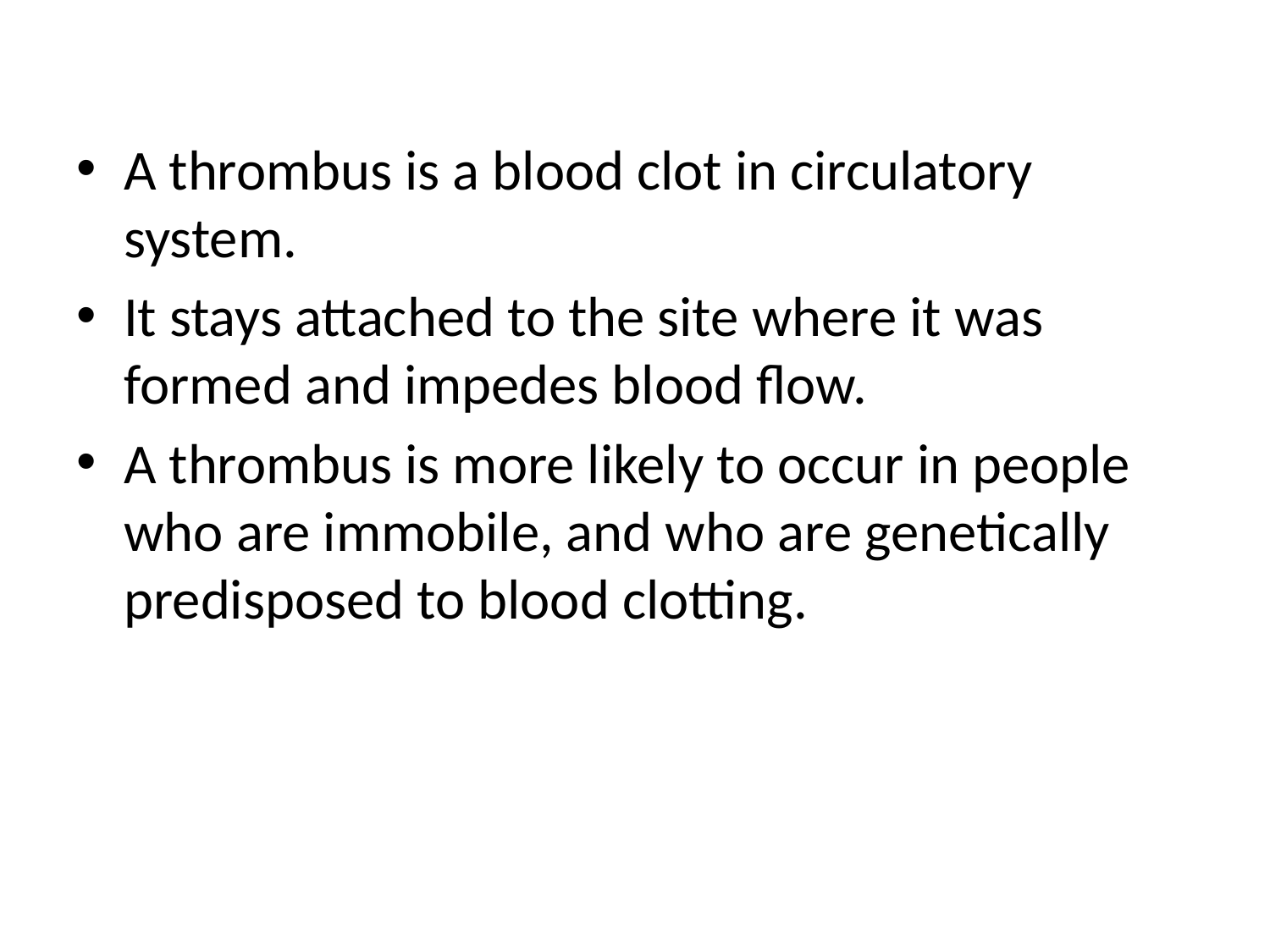

A thrombus is a blood clot in circulatory system.
It stays attached to the site where it was formed and impedes blood flow.
A thrombus is more likely to occur in people who are immobile, and who are genetically predisposed to blood clotting.